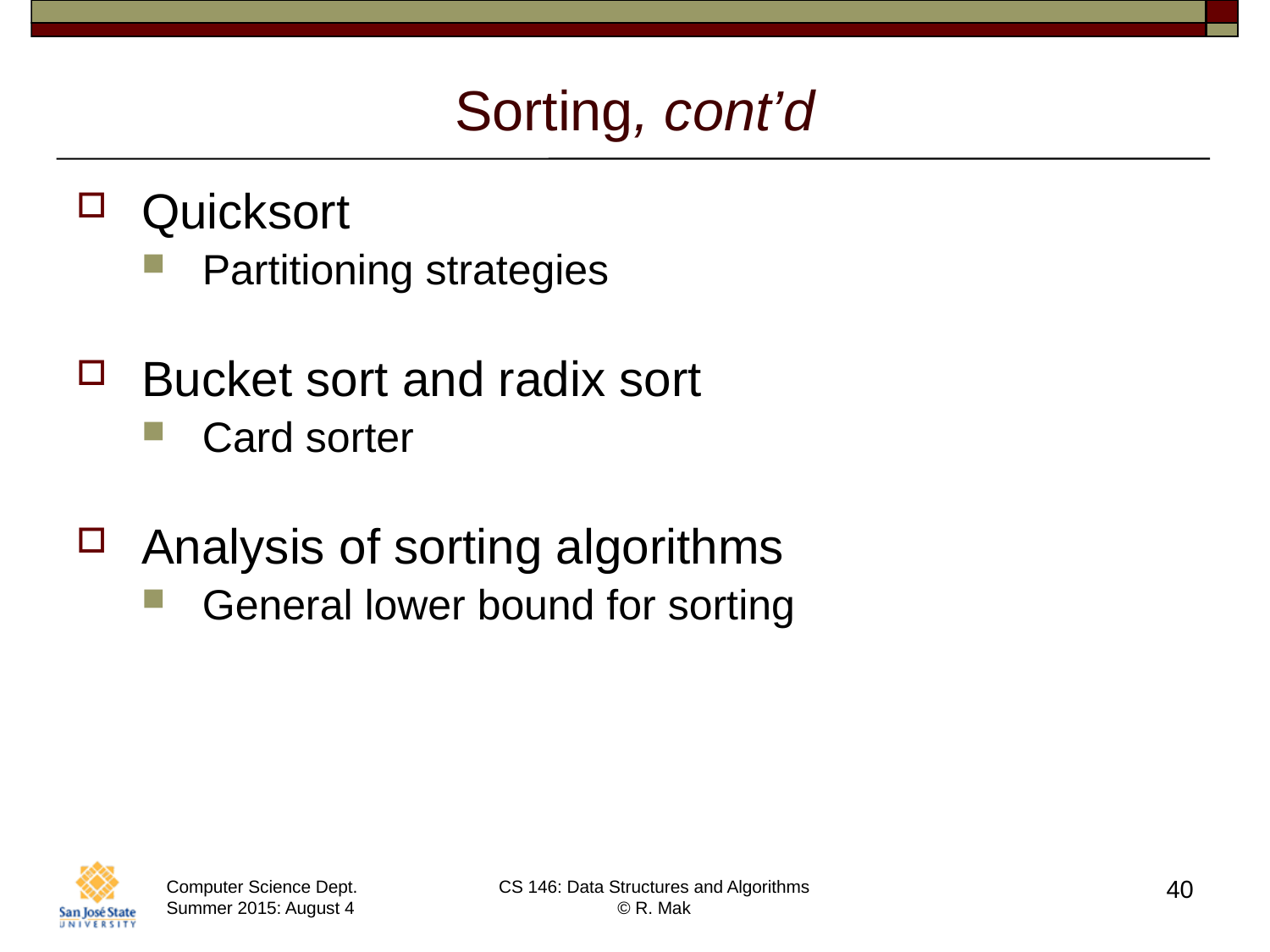

# Sorting, cont’d
Quicksort
Partitioning strategies

Bucket sort and radix sort
Card sorter

Analysis of sorting algorithms
General lower bound for sorting
40